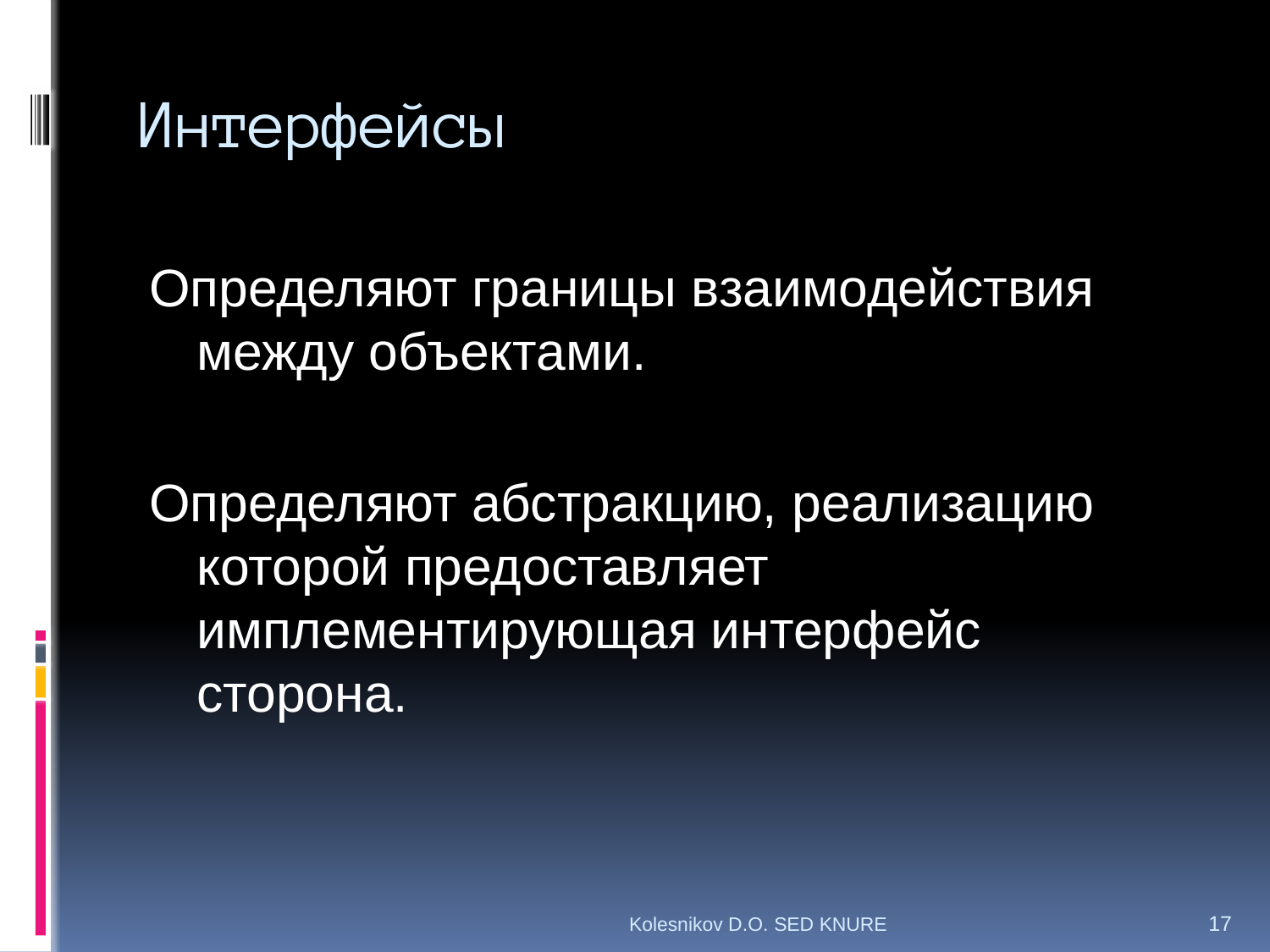

# Интерфейсы
Определяют границы взаимодействия между объектами.

Определяют абстракцию, реализацию которой предоставляет имплементирующая интерфейс сторона.
Kolesnikov D.O. SED KNURE
17